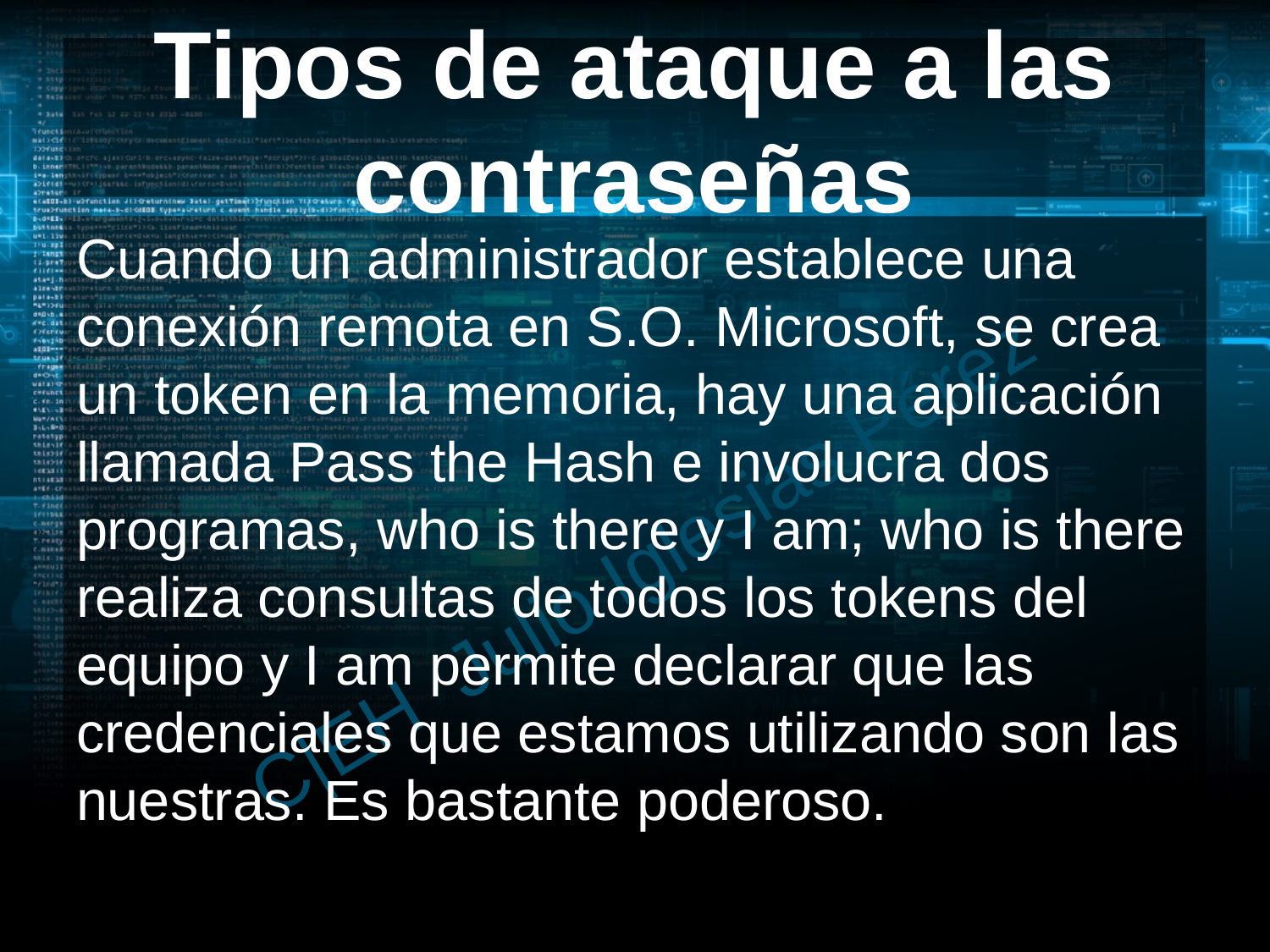

# Tipos de ataque a las contraseñas
Cuando un administrador establece una conexión remota en S.O. Microsoft, se crea un token en la memoria, hay una aplicación llamada Pass the Hash e involucra dos programas, who is there y I am; who is there realiza consultas de todos los tokens del equipo y I am permite declarar que las credenciales que estamos utilizando son las nuestras. Es bastante poderoso.
C|EH  Julio Iglesias Pérez